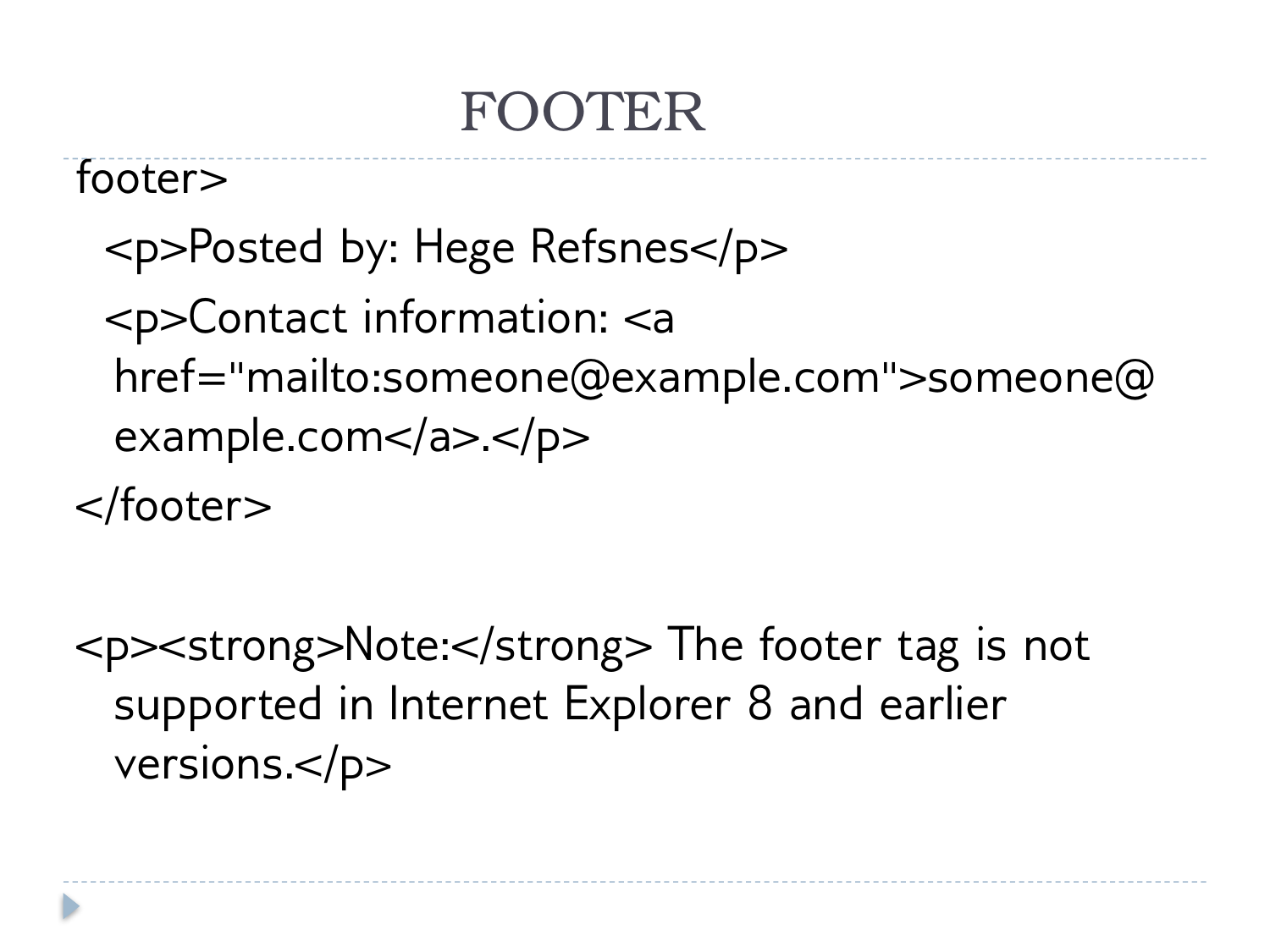

# FOOTER
footer>
  <p>Posted by: Hege Refsnes</p>
  <p>Contact information: <a href="mailto:someone@example.com">someone@example.com</a>.</p>
</footer>

<p><strong>Note:</strong> The footer tag is not supported in Internet Explorer 8 and earlier versions.</p>